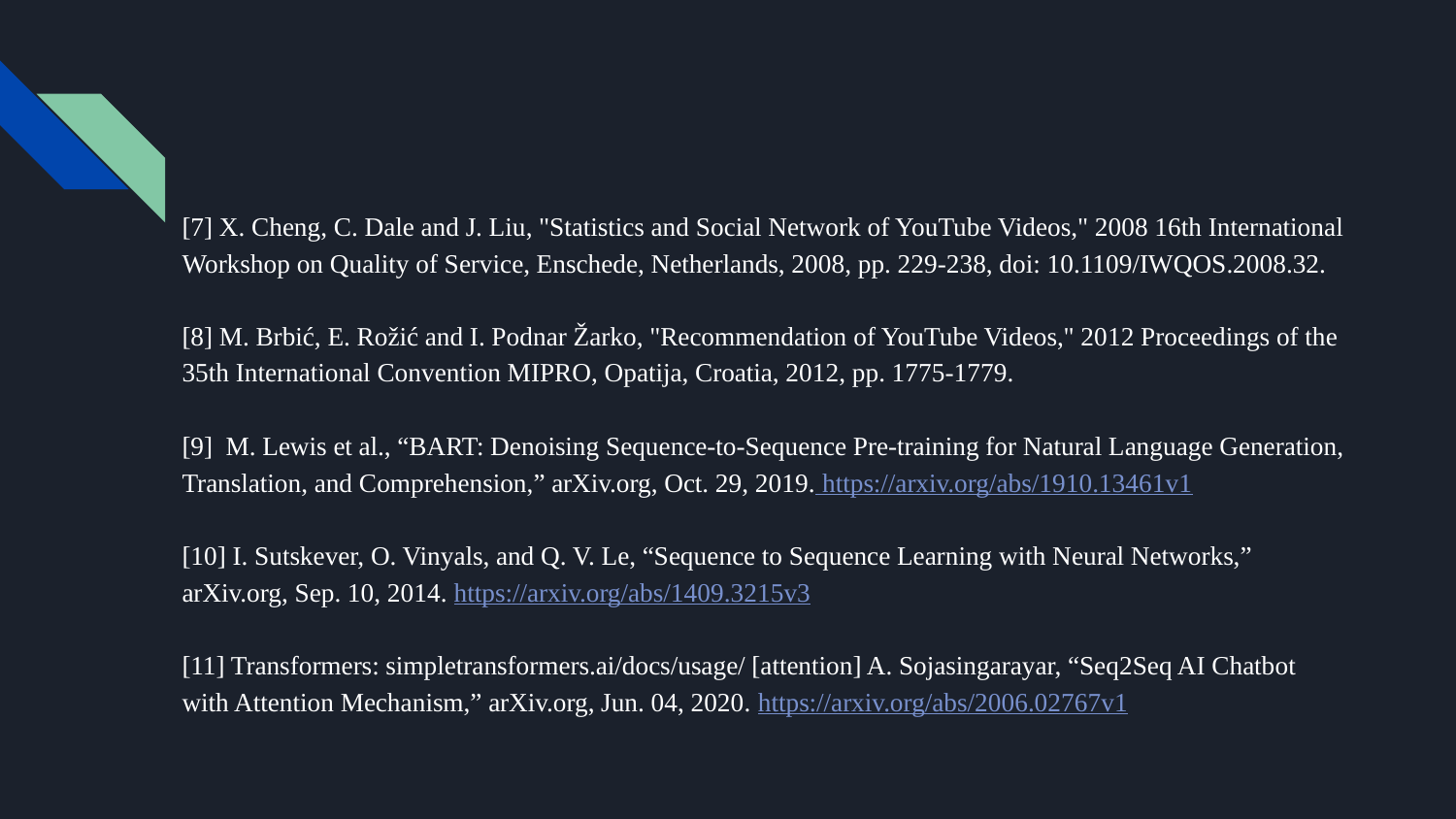

[7] X. Cheng, C. Dale and J. Liu, "Statistics and Social Network of YouTube Videos," 2008 16th International Workshop on Quality of Service, Enschede, Netherlands, 2008, pp. 229-238, doi: 10.1109/IWQOS.2008.32.

[8] M. Brbić, E. Rožić and I. Podnar Žarko, "Recommendation of YouTube Videos," 2012 Proceedings of the 35th International Convention MIPRO, Opatija, Croatia, 2012, pp. 1775-1779.

[9]  M. Lewis et al., “BART: Denoising Sequence-to-Sequence Pre-training for Natural Language Generation, Translation, and Comprehension,” arXiv.org, Oct. 29, 2019. https://arxiv.org/abs/1910.13461v1

[10] I. Sutskever, O. Vinyals, and Q. V. Le, “Sequence to Sequence Learning with Neural Networks,” arXiv.org, Sep. 10, 2014. https://arxiv.org/abs/1409.3215v3

[11] Transformers: simpletransformers.ai/docs/usage/ [attention] A. Sojasingarayar, “Seq2Seq AI Chatbot with Attention Mechanism,” arXiv.org, Jun. 04, 2020. https://arxiv.org/abs/2006.02767v1